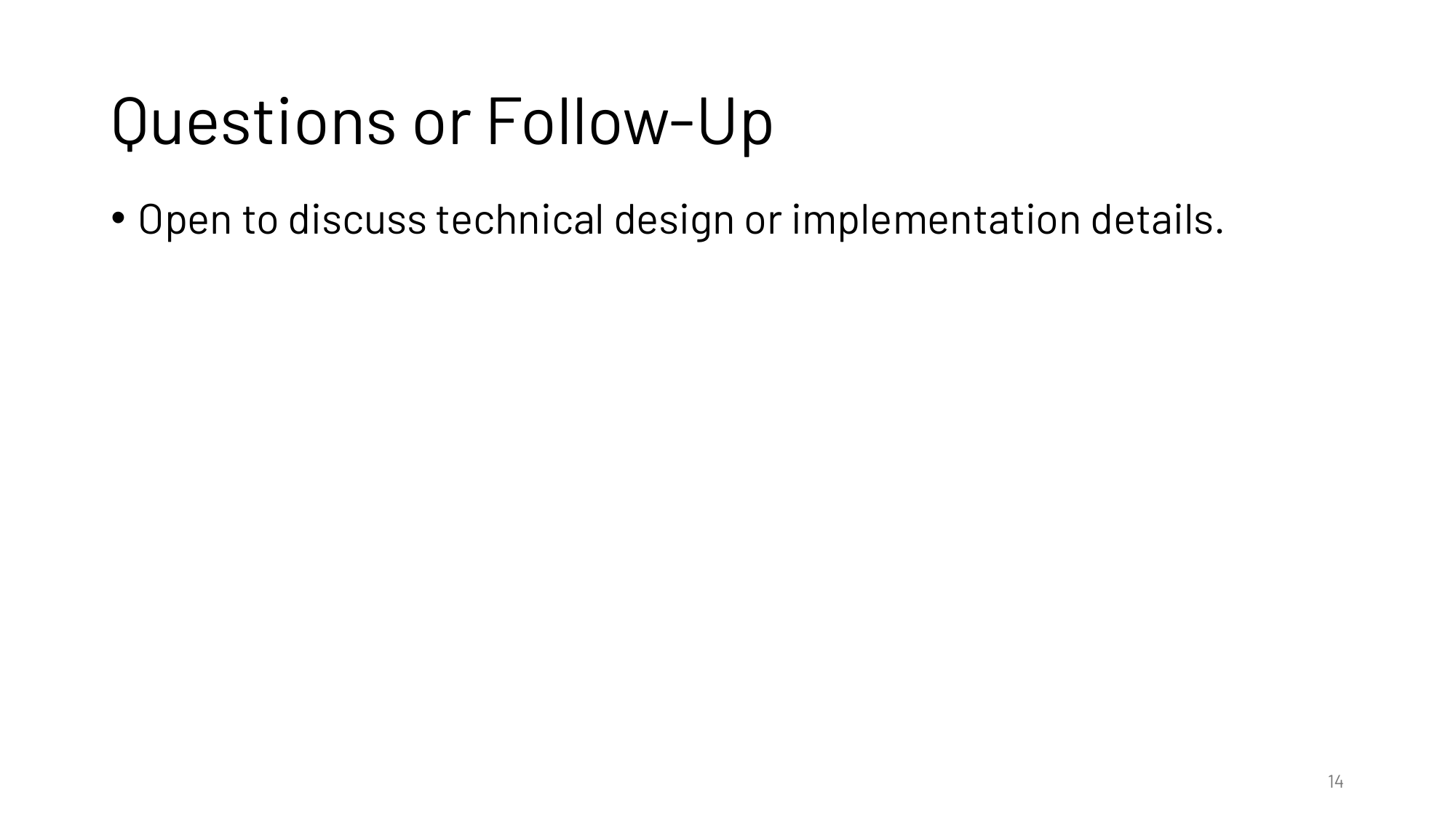

# Questions or Follow-Up
Open to discuss technical design or implementation details.
14